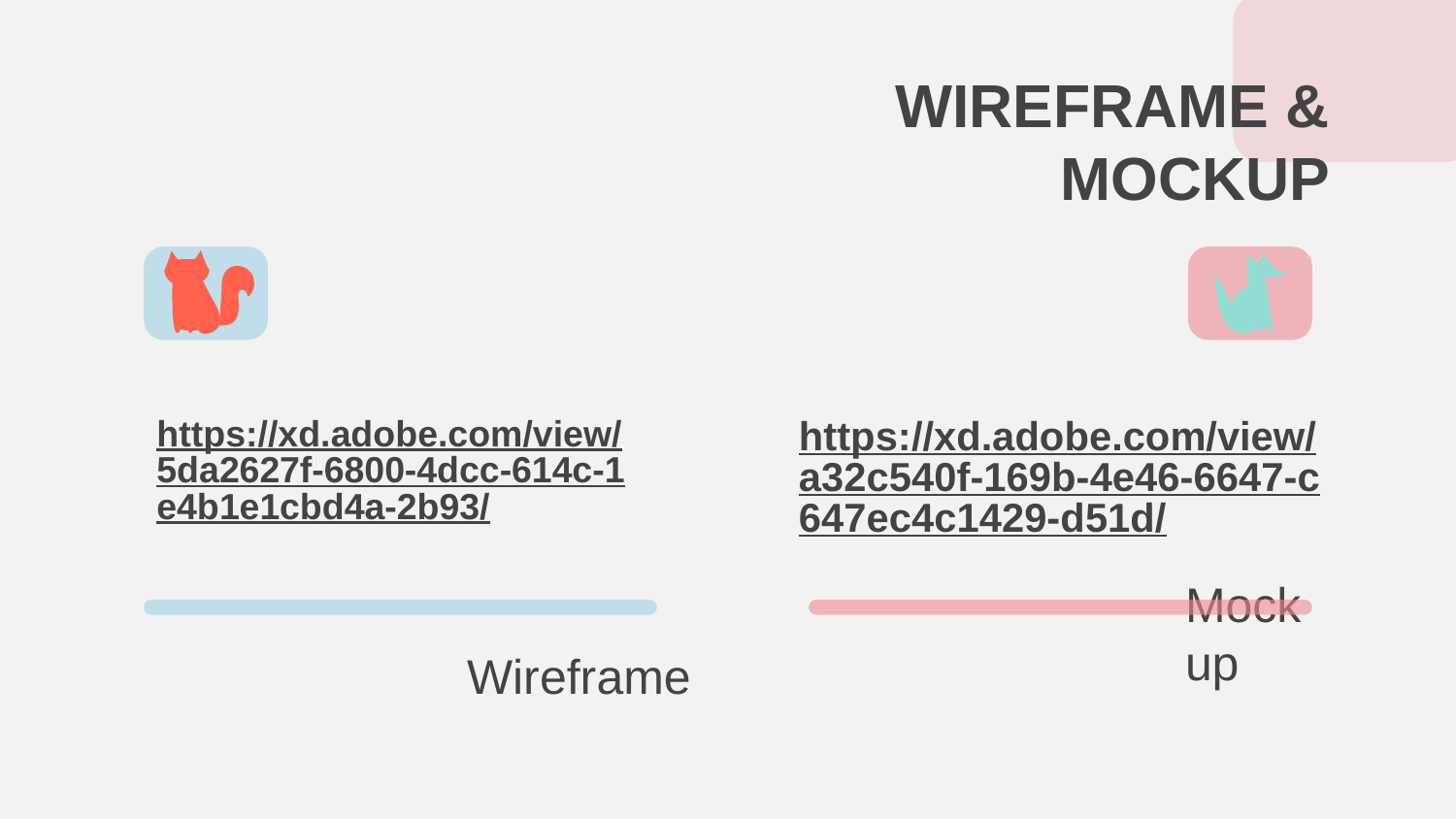

# WIREFRAME & MOCKUP

https://xd.adobe.com/view/5da2627f-6800-4dcc-614c-1e4b1e1cbd4a-2b93/
https://xd.adobe.com/view/a32c540f-169b-4e46-6647-c647ec4c1429-d51d/

Mockup
Wireframe